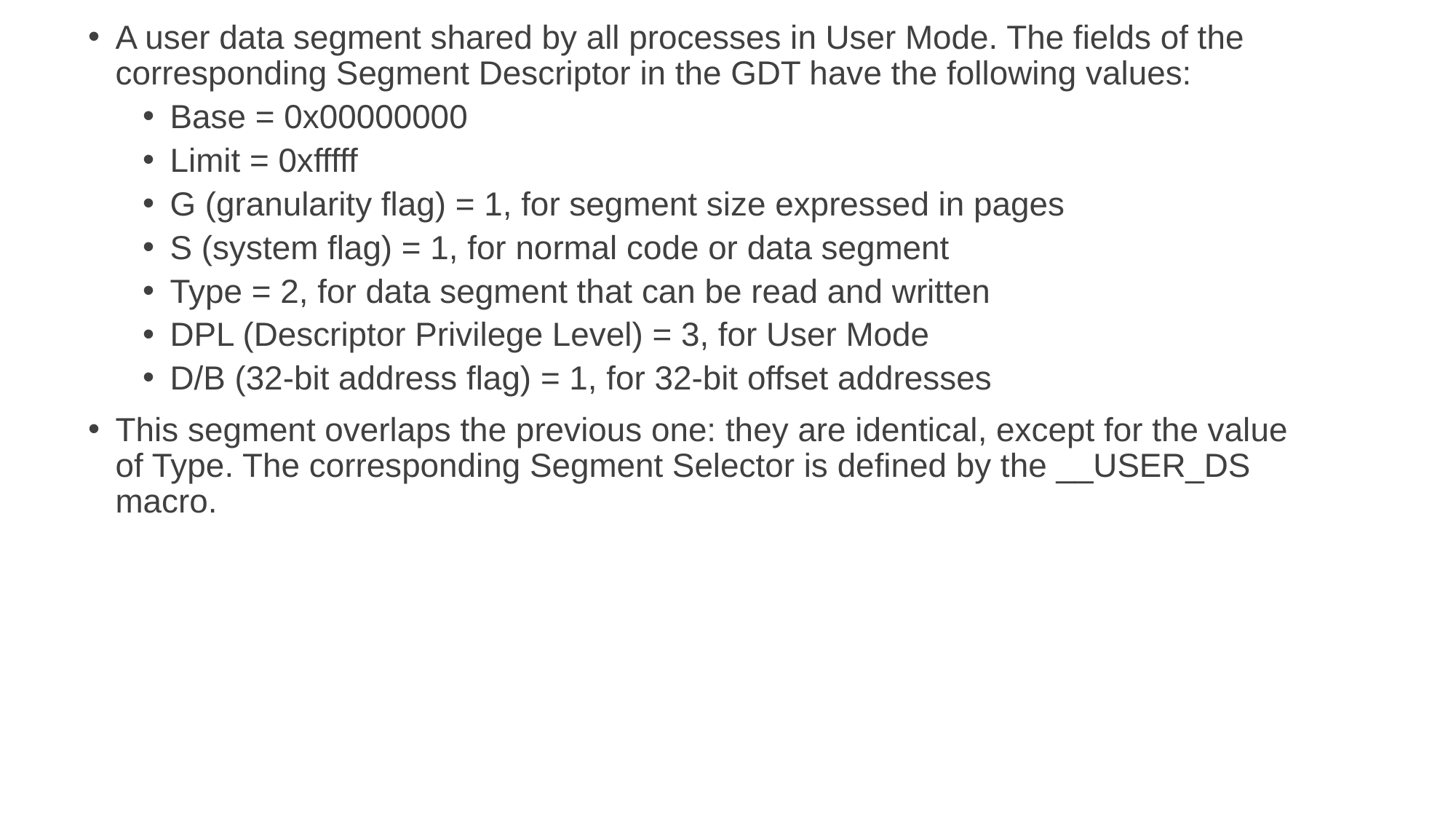

A user data segment shared by all processes in User Mode. The fields of the corresponding Segment Descriptor in the GDT have the following values:
Base = 0x00000000
Limit = 0xfffff
G (granularity flag) = 1, for segment size expressed in pages
S (system flag) = 1, for normal code or data segment
Type = 2, for data segment that can be read and written
DPL (Descriptor Privilege Level) = 3, for User Mode
D/B (32-bit address flag) = 1, for 32-bit offset addresses
This segment overlaps the previous one: they are identical, except for the value of Type. The corresponding Segment Selector is defined by the __USER_DS macro.